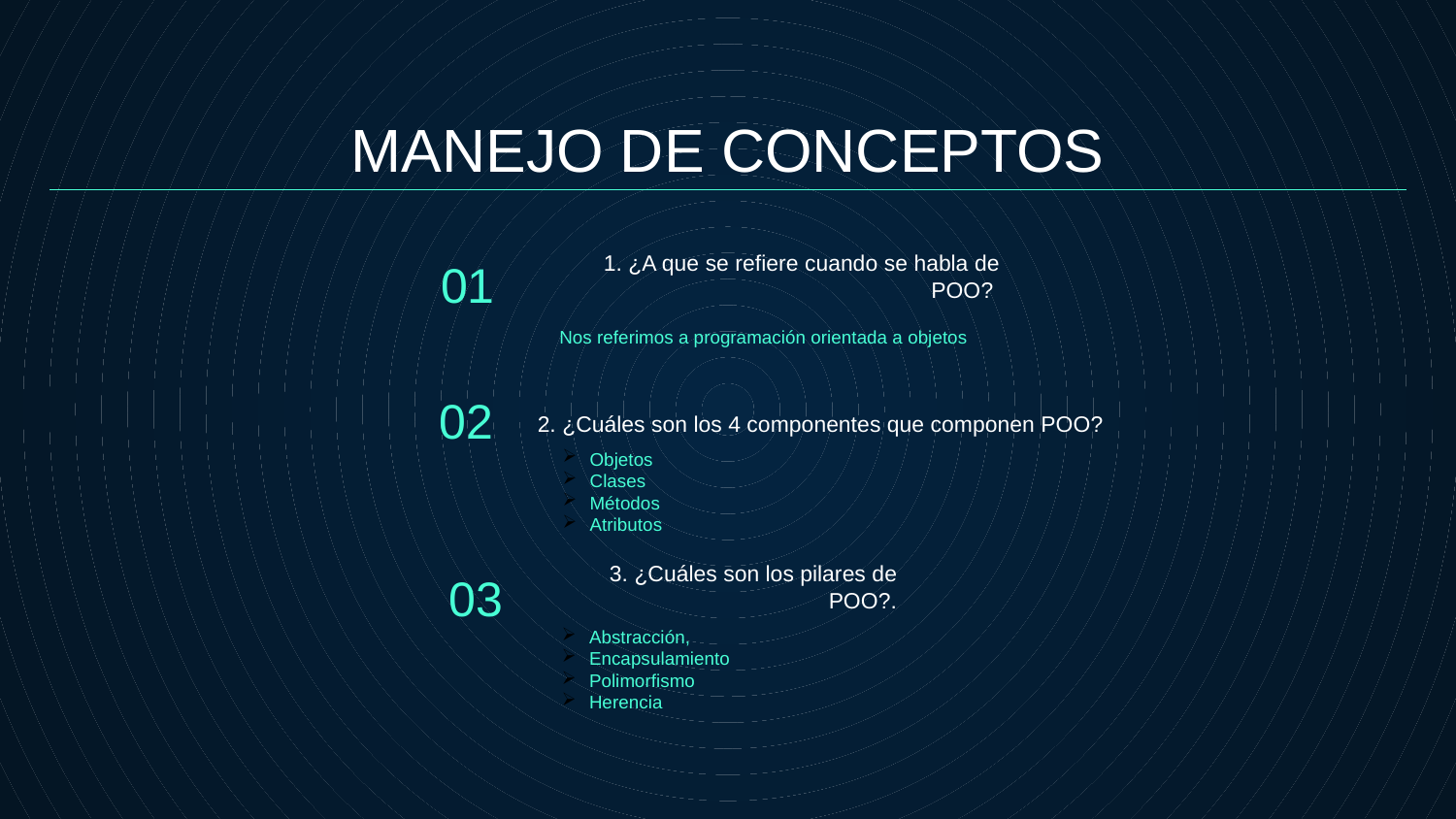

# MANEJO DE CONCEPTOS
01
1. ¿A que se refiere cuando se habla de POO?
Nos referimos a programación orientada a objetos
02
2. ¿Cuáles son los 4 componentes que componen POO?
Objetos
Clases
Métodos
Atributos
03
3. ¿Cuáles son los pilares de POO?.
Abstracción,
Encapsulamiento
Polimorfismo
Herencia